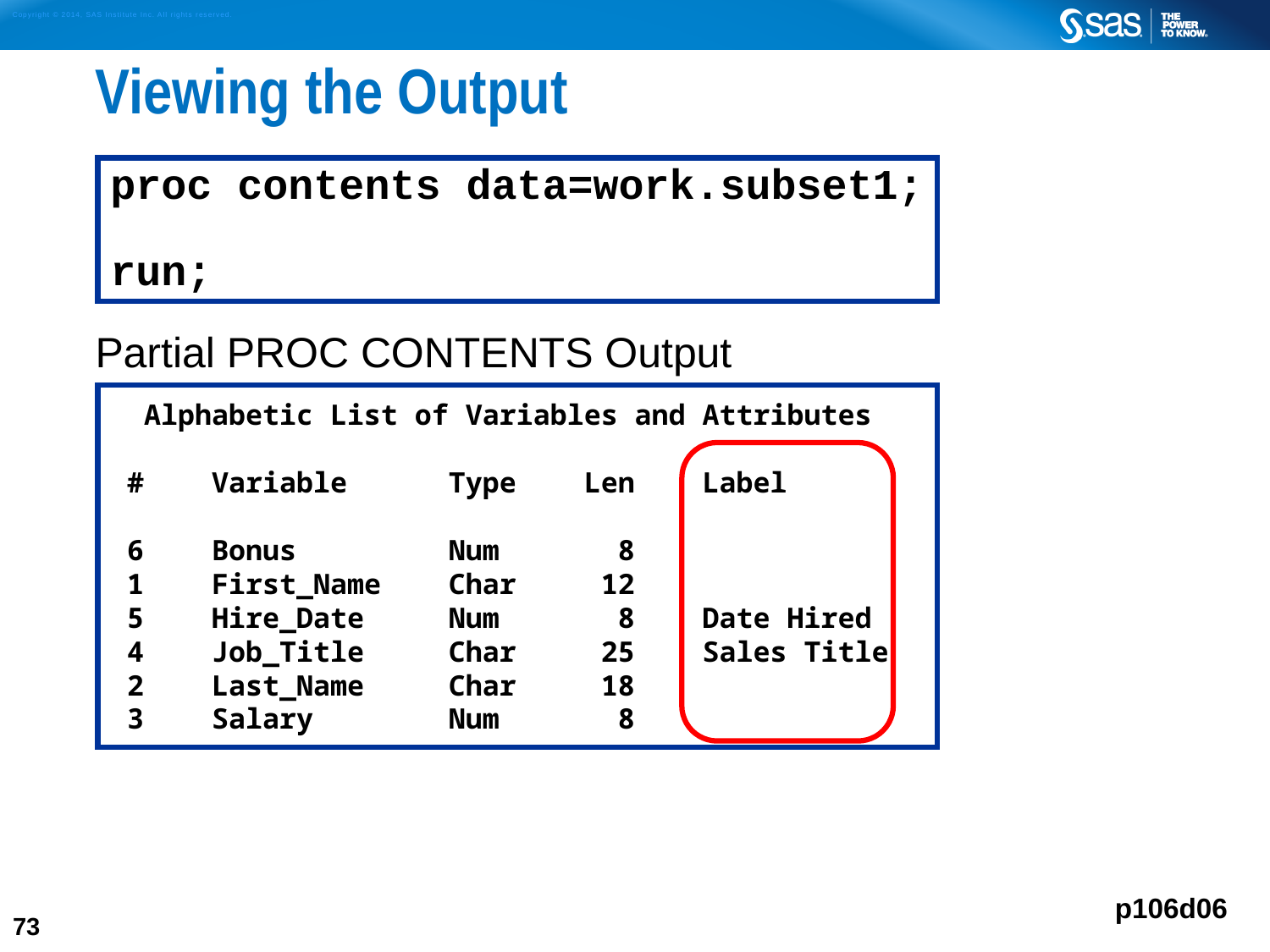

# Viewing the Output

Partial PROC CONTENTS Output
proc contents data=work.subset1;
run;
  Alphabetic List of Variables and Attributes

 #    Variable      Type    Len    Label

 6    Bonus         Num       8
 1    First_Name    Char     12
 5    Hire_Date     Num       8    Date Hired
 4    Job_Title     Char     25    Sales Title
 2    Last_Name     Char     18
 3    Salary        Num       8

p106d06
73